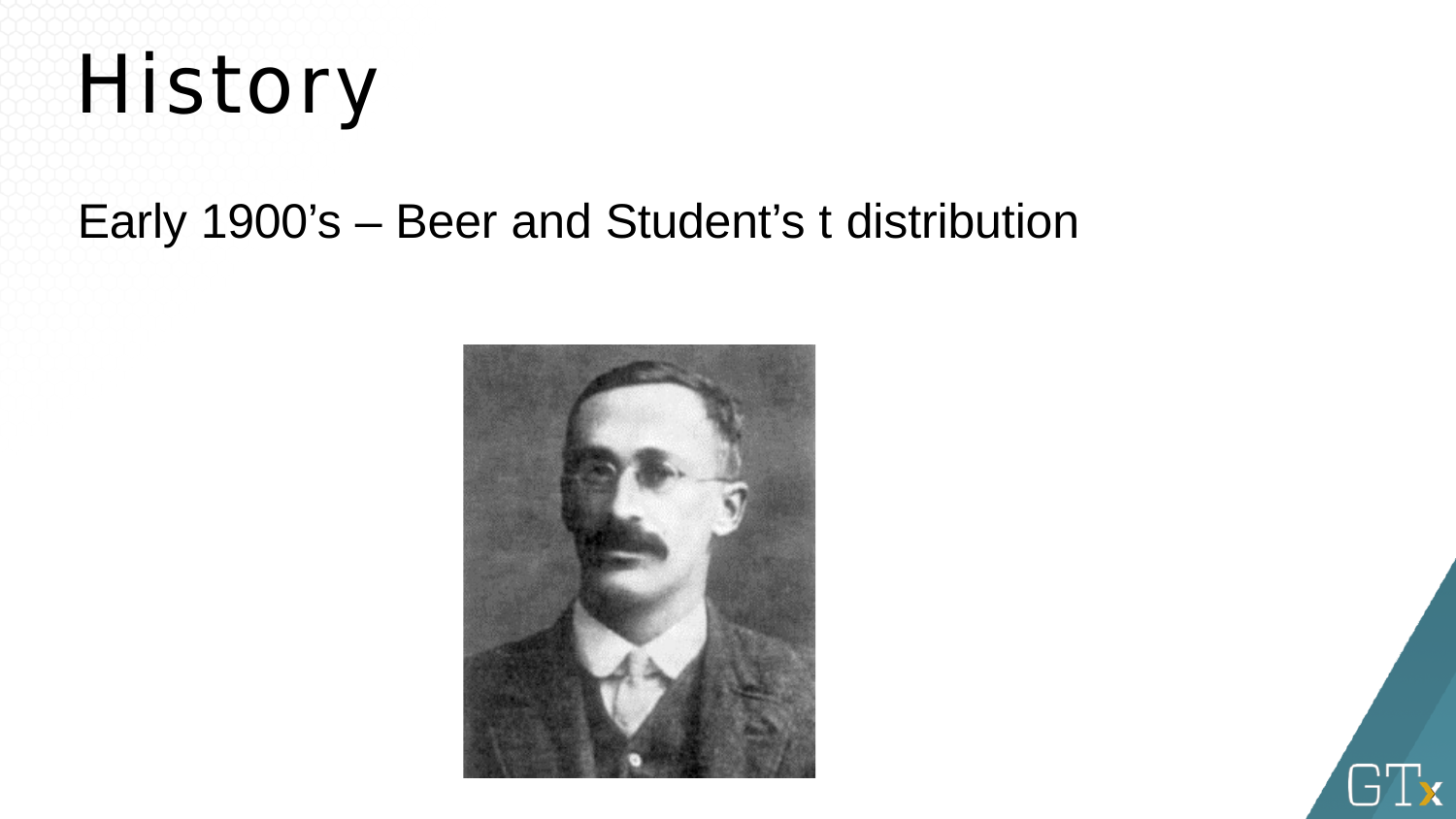

History
Early 1900’s – Beer and Student’s t distribution